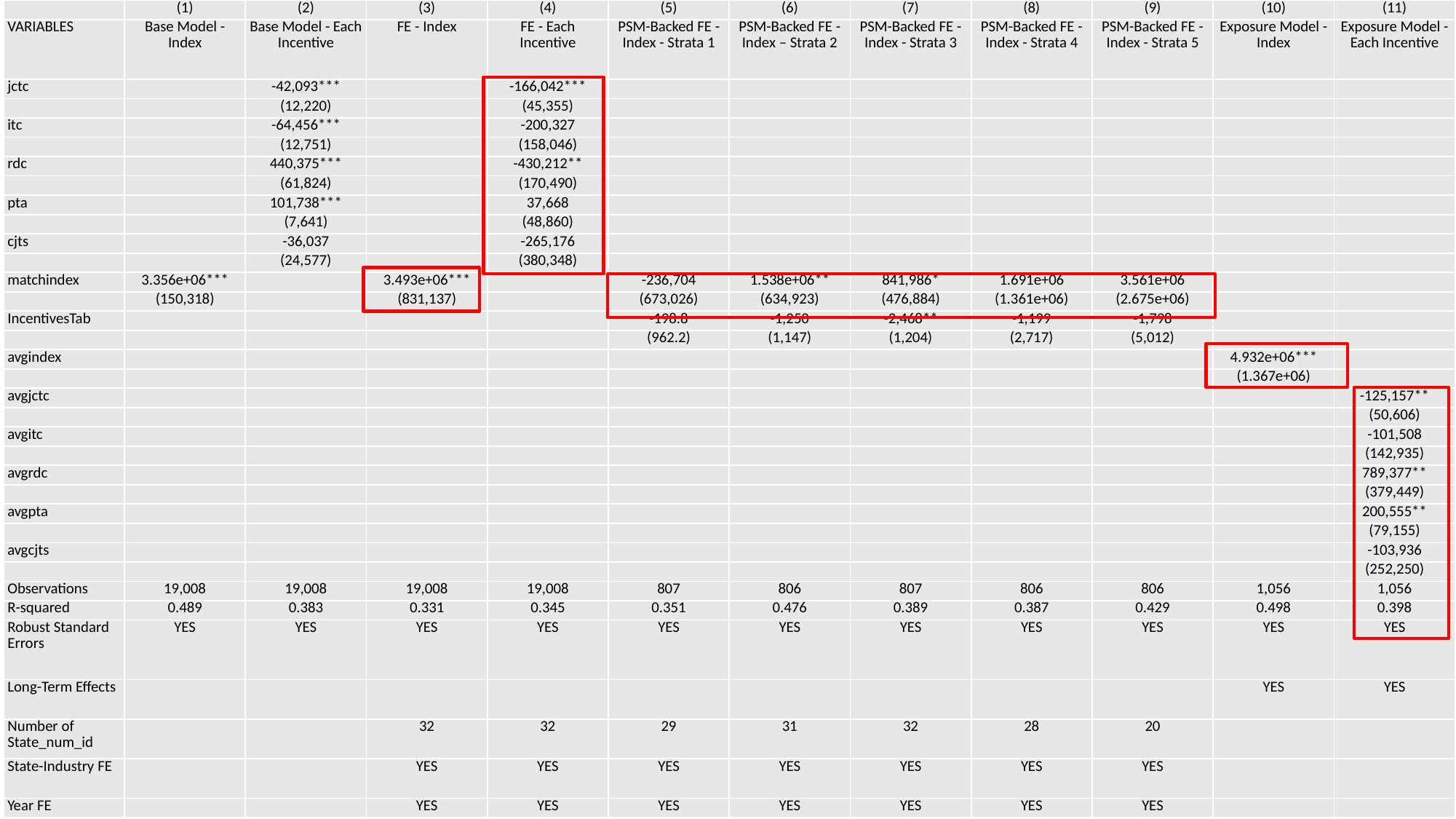

|  | (1) | (2) | (3) | (4) | (5) | (6) | (7) | (8) | (9) | (10) | (11) |
| --- | --- | --- | --- | --- | --- | --- | --- | --- | --- | --- | --- |
| VARIABLES | Base Model - Index | Base Model - Each Incentive | FE - Index | FE - Each Incentive | PSM-Backed FE - Index - Strata 1 | PSM-Backed FE - Index – Strata 2 | PSM-Backed FE - Index - Strata 3 | PSM-Backed FE - Index - Strata 4 | PSM-Backed FE - Index - Strata 5 | Exposure Model - Index | Exposure Model - Each Incentive |
| jctc |  | -42,093\*\*\* |  | -166,042\*\*\* |  |  |  |  |  |  |  |
|  |  | (12,220) |  | (45,355) |  |  |  |  |  |  |  |
| itc |  | -64,456\*\*\* |  | -200,327 |  |  |  |  |  |  |  |
|  |  | (12,751) |  | (158,046) |  |  |  |  |  |  |  |
| rdc |  | 440,375\*\*\* |  | -430,212\*\* |  |  |  |  |  |  |  |
|  |  | (61,824) |  | (170,490) |  |  |  |  |  |  |  |
| pta |  | 101,738\*\*\* |  | 37,668 |  |  |  |  |  |  |  |
|  |  | (7,641) |  | (48,860) |  |  |  |  |  |  |  |
| cjts |  | -36,037 |  | -265,176 |  |  |  |  |  |  |  |
|  |  | (24,577) |  | (380,348) |  |  |  |  |  |  |  |
| matchindex | 3.356e+06\*\*\* |  | 3.493e+06\*\*\* |  | -236,704 | 1.538e+06\*\* | 841,986\* | 1.691e+06 | 3.561e+06 |  |  |
|  | (150,318) |  | (831,137) |  | (673,026) | (634,923) | (476,884) | (1.361e+06) | (2.675e+06) |  |  |
| IncentivesTab |  |  |  |  | -198.8 | -1,250 | -2,468\*\* | -1,199 | -1,798 |  |  |
|  |  |  |  |  | (962.2) | (1,147) | (1,204) | (2,717) | (5,012) |  |  |
| avgindex |  |  |  |  |  |  |  |  |  | 4.932e+06\*\*\* |  |
|  |  |  |  |  |  |  |  |  |  | (1.367e+06) |  |
| avgjctc |  |  |  |  |  |  |  |  |  |  | -125,157\*\* |
|  |  |  |  |  |  |  |  |  |  |  | (50,606) |
| avgitc |  |  |  |  |  |  |  |  |  |  | -101,508 |
|  |  |  |  |  |  |  |  |  |  |  | (142,935) |
| avgrdc |  |  |  |  |  |  |  |  |  |  | 789,377\*\* |
|  |  |  |  |  |  |  |  |  |  |  | (379,449) |
| avgpta |  |  |  |  |  |  |  |  |  |  | 200,555\*\* |
|  |  |  |  |  |  |  |  |  |  |  | (79,155) |
| avgcjts |  |  |  |  |  |  |  |  |  |  | -103,936 |
|  |  |  |  |  |  |  |  |  |  |  | (252,250) |
| Observations | 19,008 | 19,008 | 19,008 | 19,008 | 807 | 806 | 807 | 806 | 806 | 1,056 | 1,056 |
| R-squared | 0.489 | 0.383 | 0.331 | 0.345 | 0.351 | 0.476 | 0.389 | 0.387 | 0.429 | 0.498 | 0.398 |
| Robust Standard Errors | YES | YES | YES | YES | YES | YES | YES | YES | YES | YES | YES |
| Long-Term Effects |  |  |  |  |  |  |  |  |  | YES | YES |
| Number of State\_num\_id |  |  | 32 | 32 | 29 | 31 | 32 | 28 | 20 |  |  |
| State-Industry FE |  |  | YES | YES | YES | YES | YES | YES | YES |  |  |
| Year FE |  |  | YES | YES | YES | YES | YES | YES | YES |  |  |